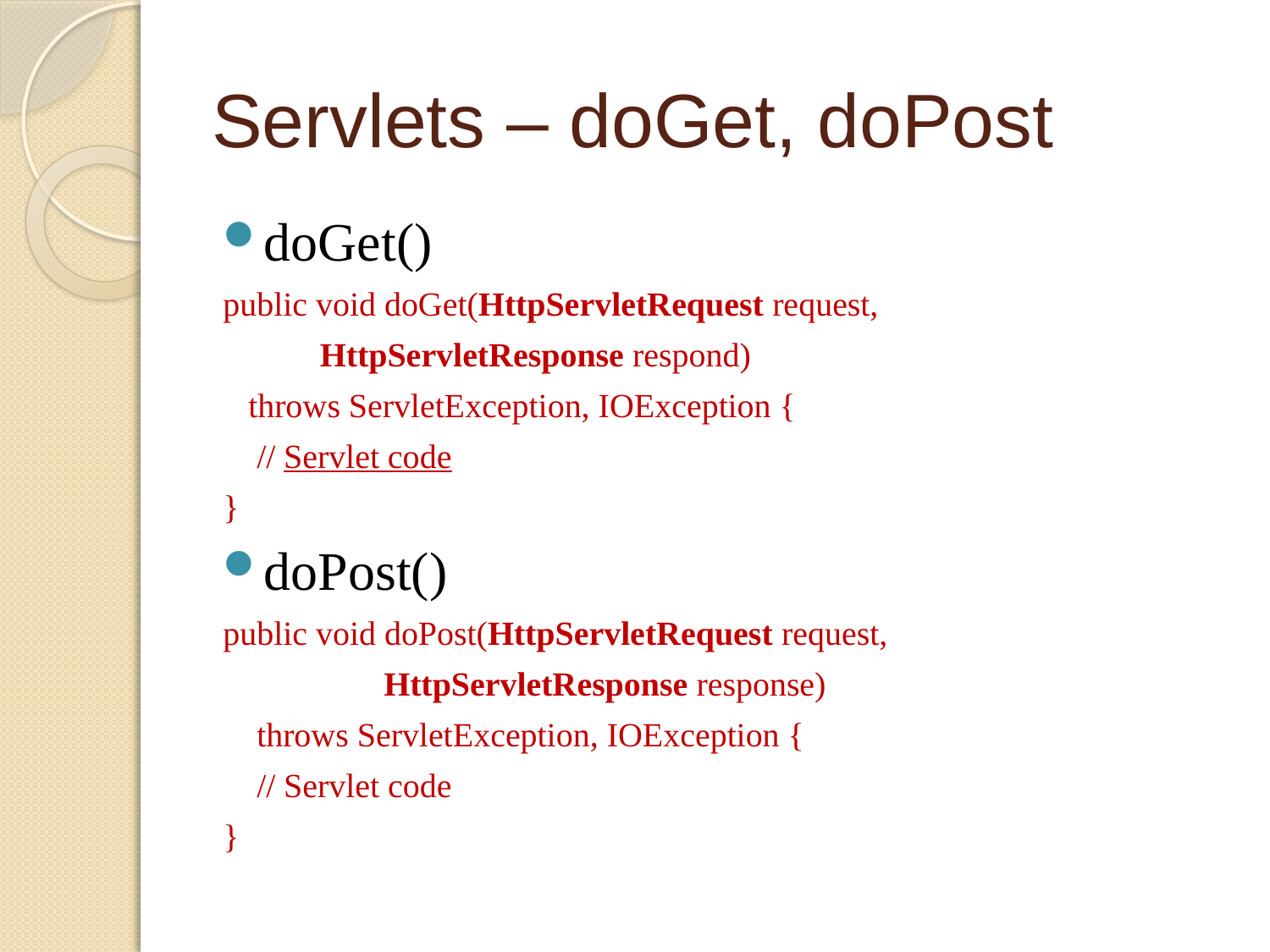

# Servlets – doGet, doPost
doGet()
public void doGet(HttpServletRequest request,
		       HttpServletResponse respond)
   throws ServletException, IOException {
    // Servlet code
}
doPost()
public void doPost(HttpServletRequest request,
                   HttpServletResponse response)
    throws ServletException, IOException {
    // Servlet code
}